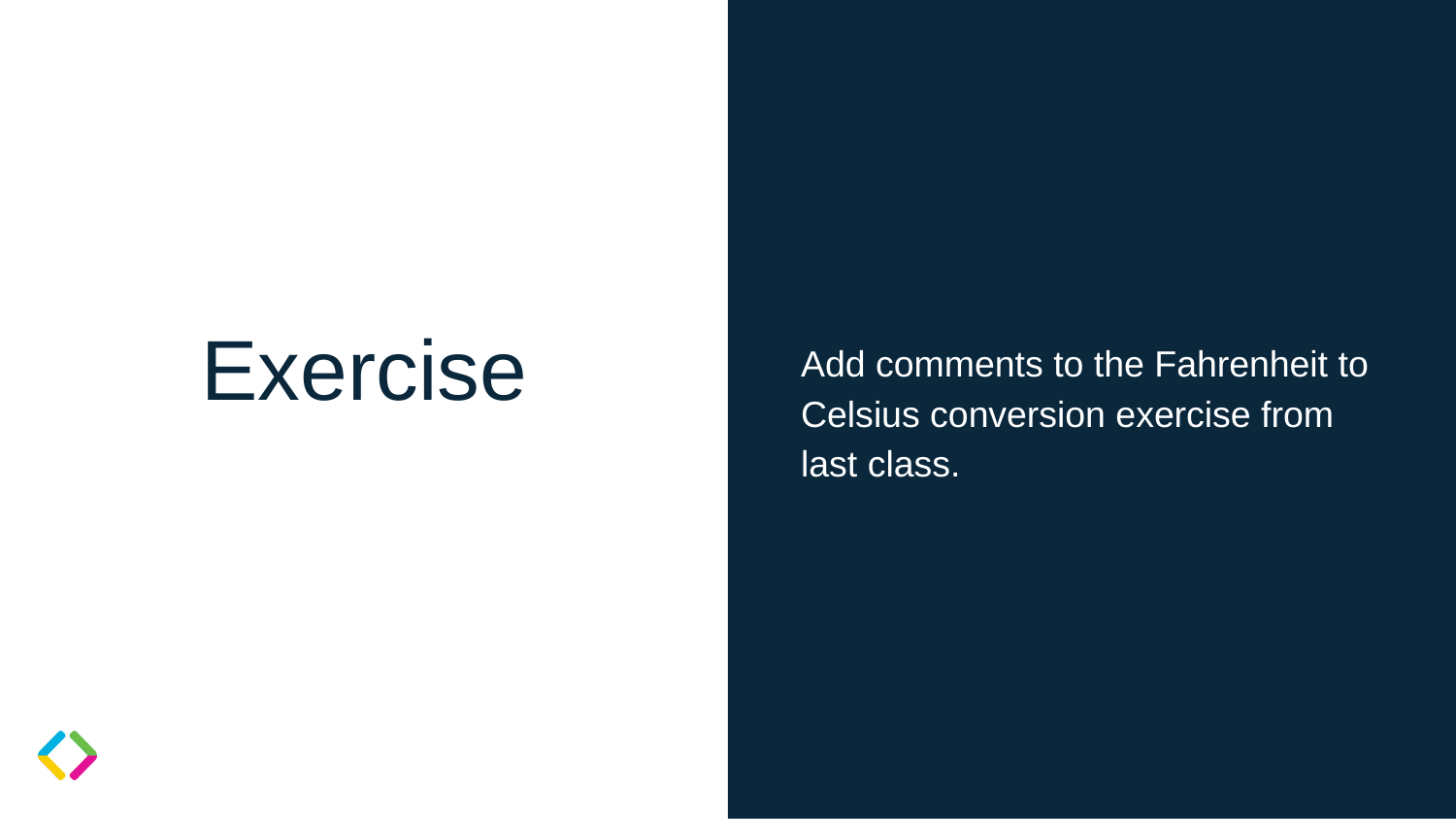

Add comments to the Fahrenheit to Celsius conversion exercise from last class.
# Exercise